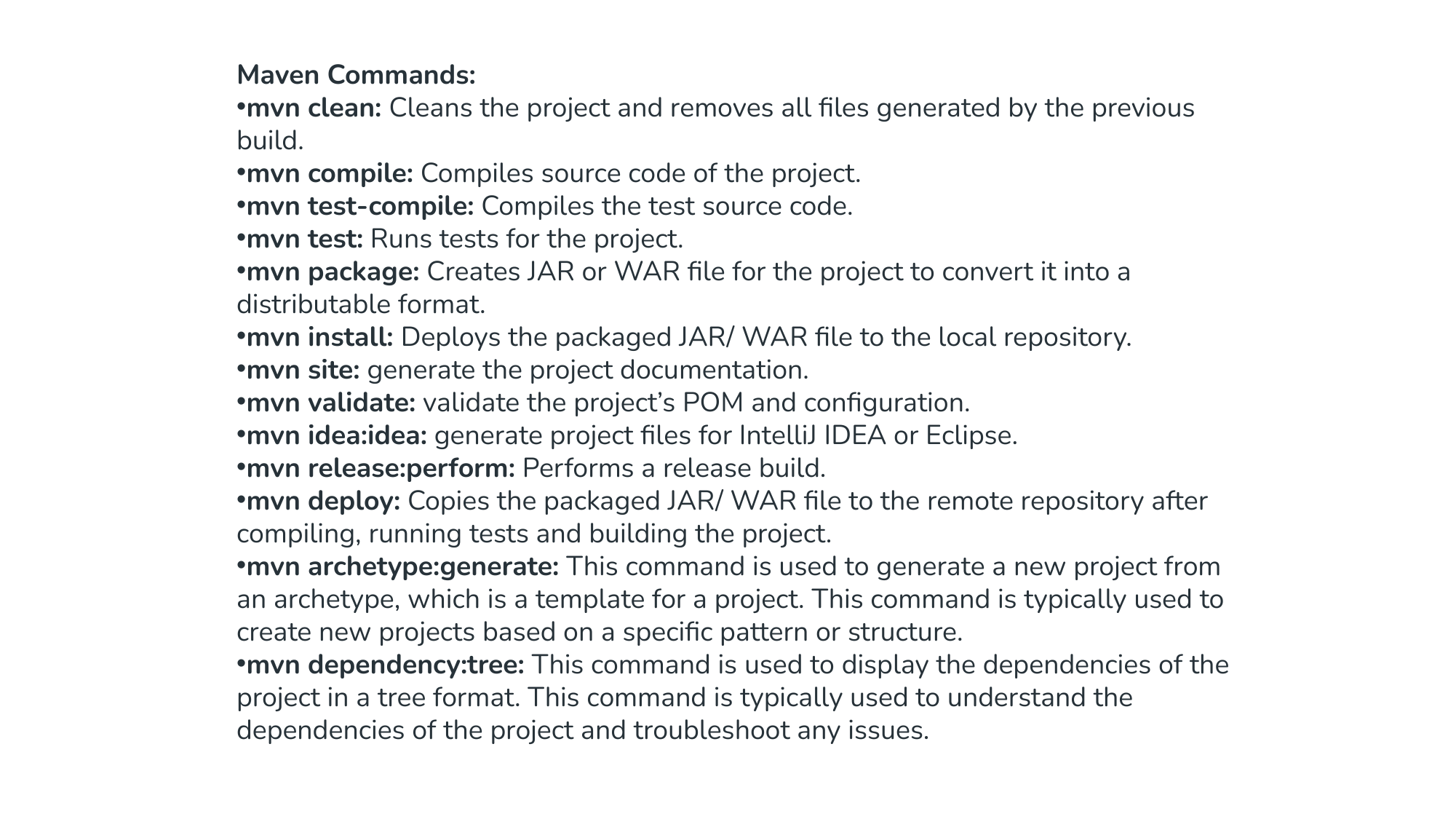

Maven Commands:
mvn clean: Cleans the project and removes all files generated by the previous build.
mvn compile: Compiles source code of the project.
mvn test-compile: Compiles the test source code.
mvn test: Runs tests for the project.
mvn package: Creates JAR or WAR file for the project to convert it into a distributable format.
mvn install: Deploys the packaged JAR/ WAR file to the local repository.
mvn site: generate the project documentation.
mvn validate: validate the project’s POM and configuration.
mvn idea:idea: generate project files for IntelliJ IDEA or Eclipse.
mvn release:perform: Performs a release build.
mvn deploy: Copies the packaged JAR/ WAR file to the remote repository after compiling, running tests and building the project.
mvn archetype:generate: This command is used to generate a new project from an archetype, which is a template for a project. This command is typically used to create new projects based on a specific pattern or structure.
mvn dependency:tree: This command is used to display the dependencies of the project in a tree format. This command is typically used to understand the dependencies of the project and troubleshoot any issues.